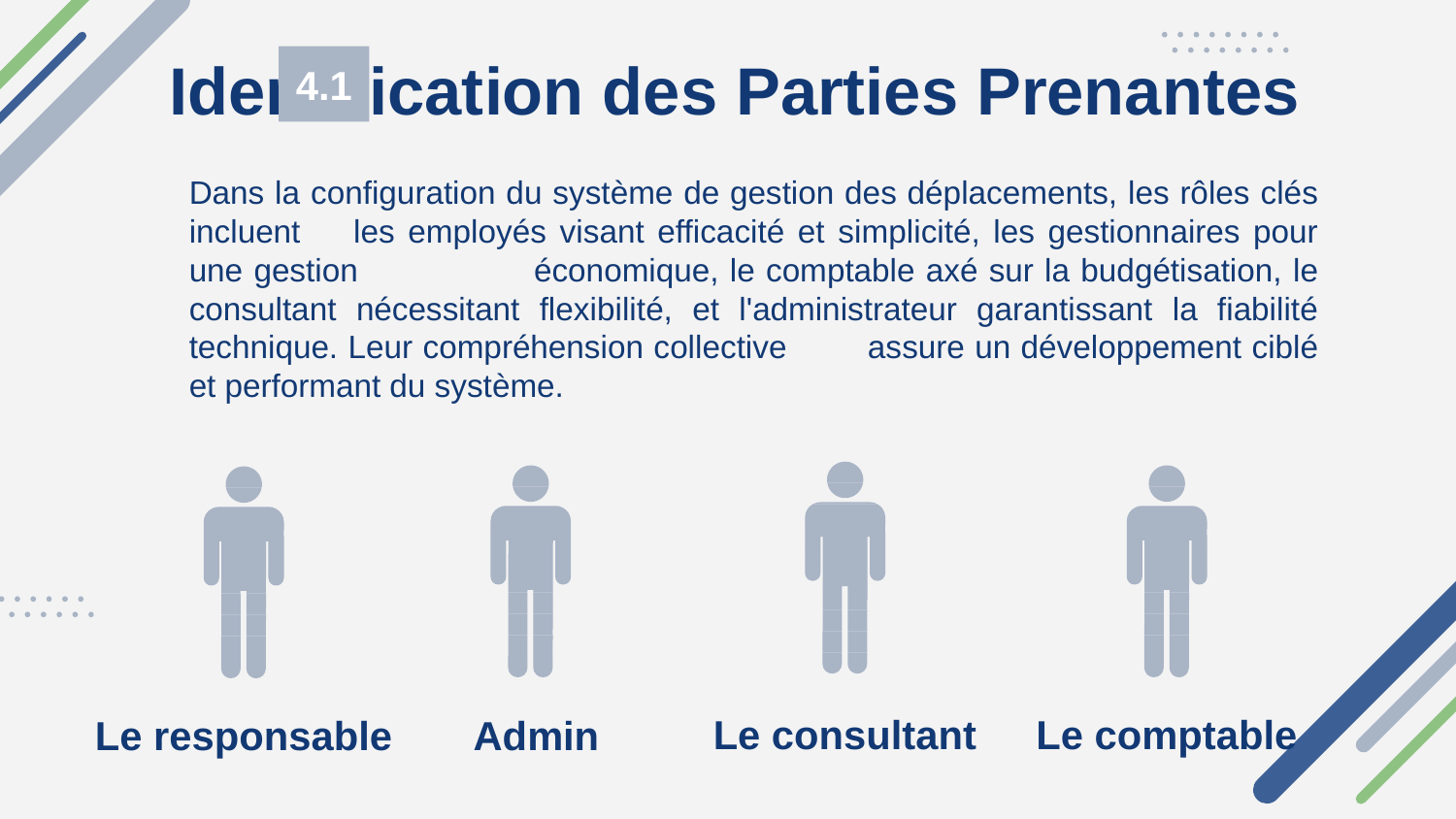

# Identification des Parties Prenantes
4.1
Dans la configuration du système de gestion des déplacements, les rôles clés incluent    les employés visant efficacité et simplicité, les gestionnaires pour une gestion                économique, le comptable axé sur la budgétisation, le consultant nécessitant flexibilité, et l'administrateur garantissant la fiabilité technique. Leur compréhension collective        assure un développement ciblé et performant du système.

Le consultant
Le comptable
Le responsable
Admin